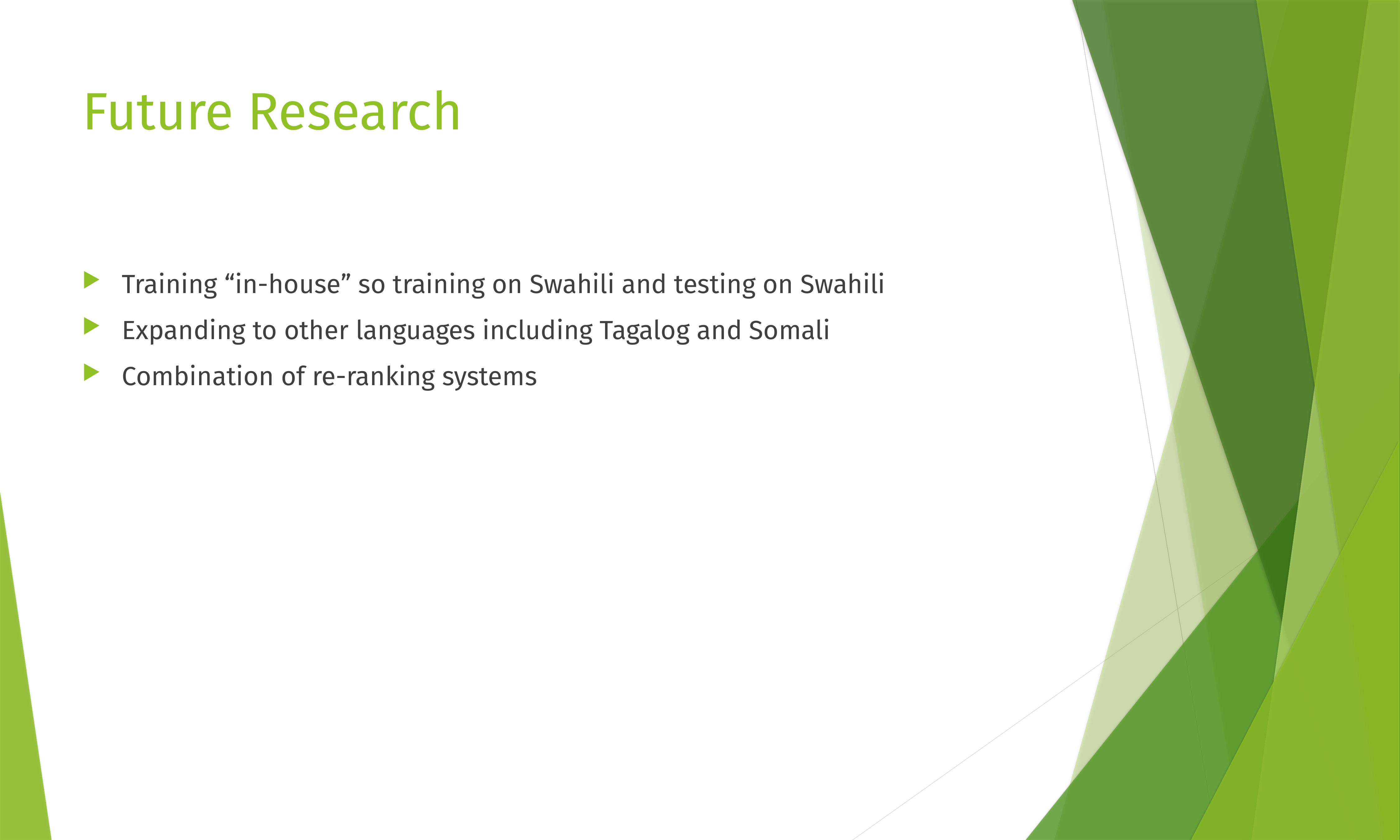

# Future Research
Training “in-house” so training on Swahili and testing on Swahili
Expanding to other languages including Tagalog and Somali
Combination of re-ranking systems